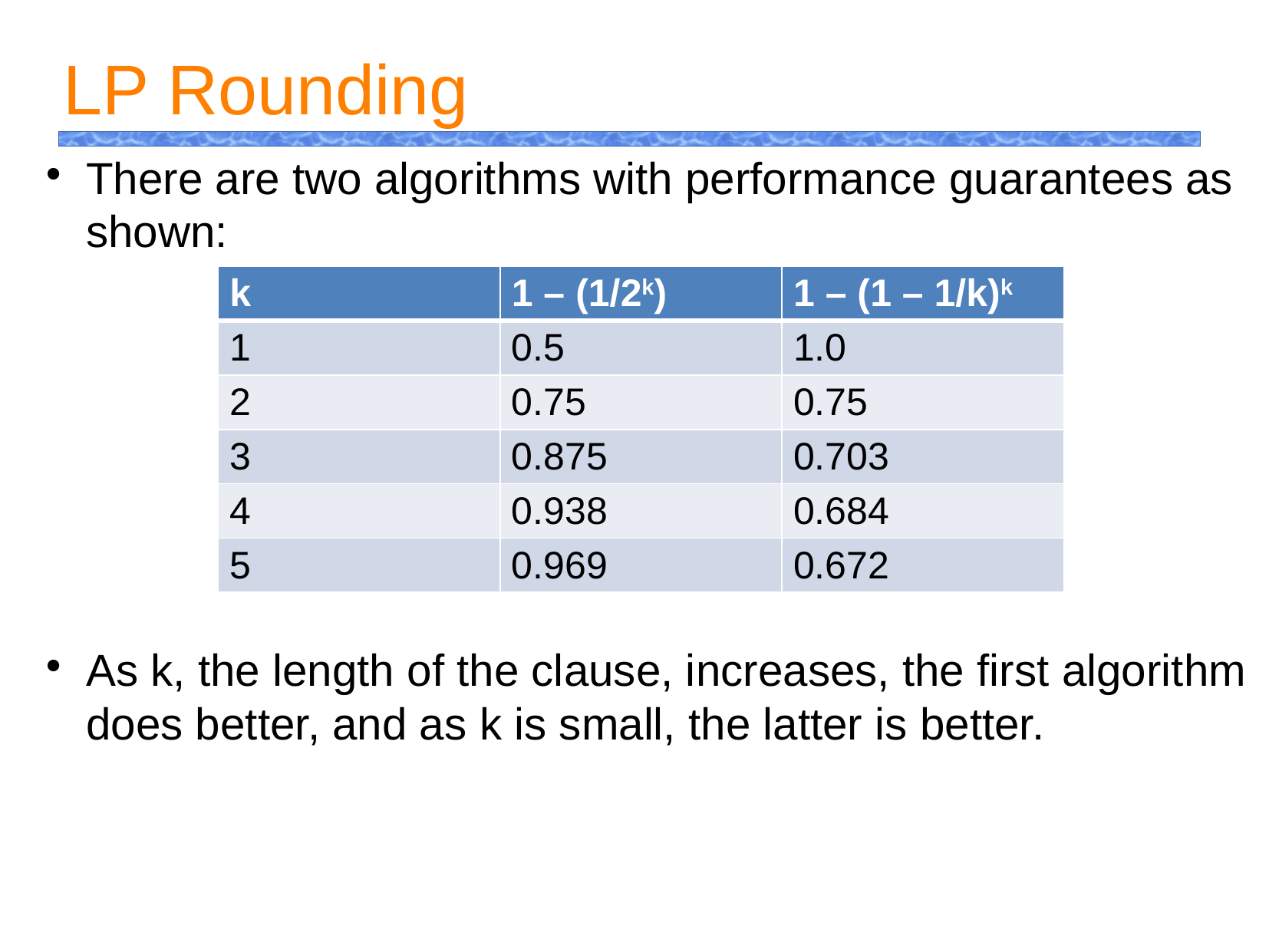

LP Rounding
There are two algorithms with performance guarantees as shown:

As k, the length of the clause, increases, the first algorithm does better, and as k is small, the latter is better.

| k | 1 – (1/2k) | 1 – (1 – 1/k)k |
| --- | --- | --- |
| 1 | 0.5 | 1.0 |
| 2 | 0.75 | 0.75 |
| 3 | 0.875 | 0.703 |
| 4 | 0.938 | 0.684 |
| 5 | 0.969 | 0.672 |